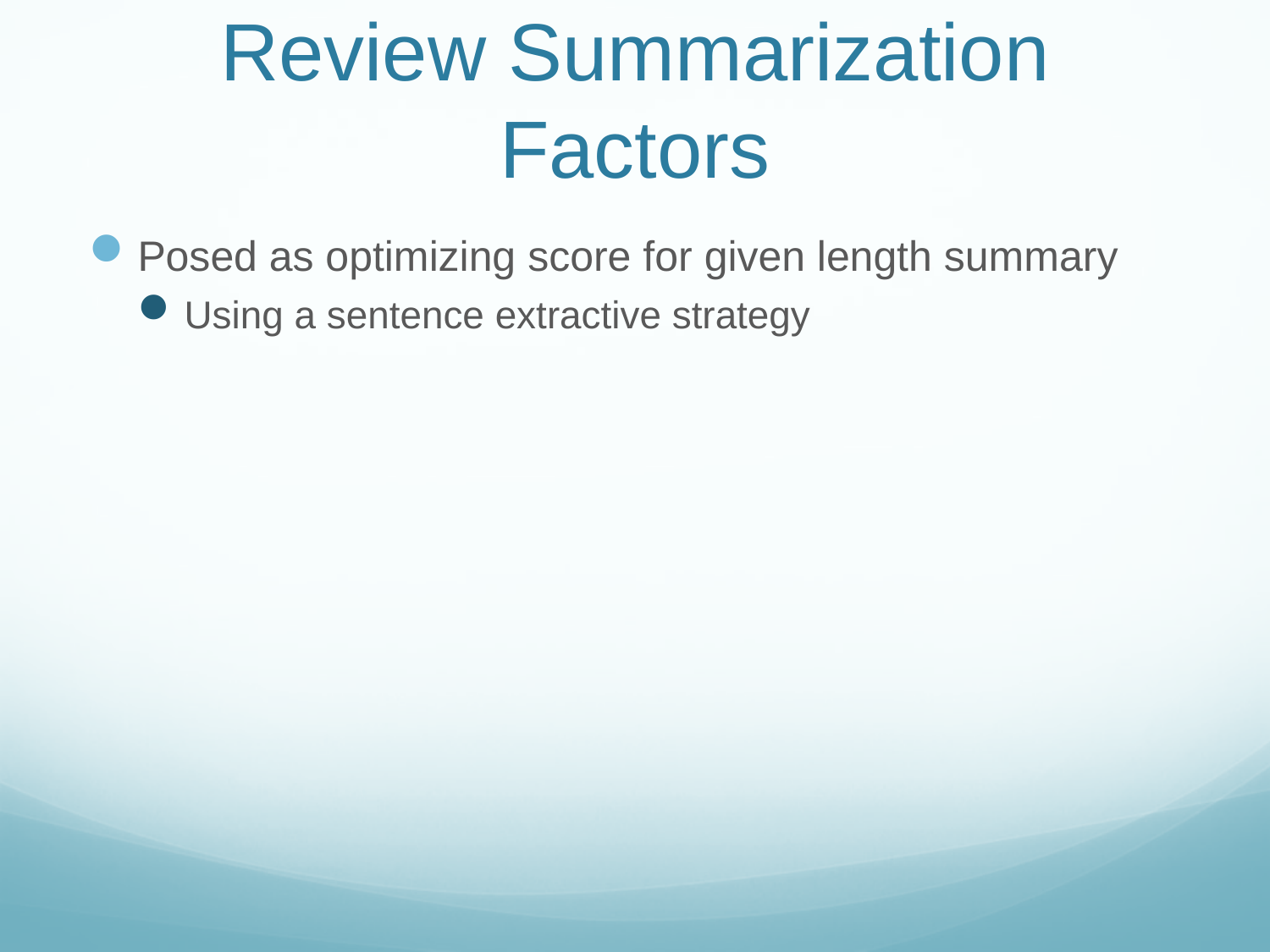

# Review Summarization Factors
Posed as optimizing score for given length summary
Using a sentence extractive strategy